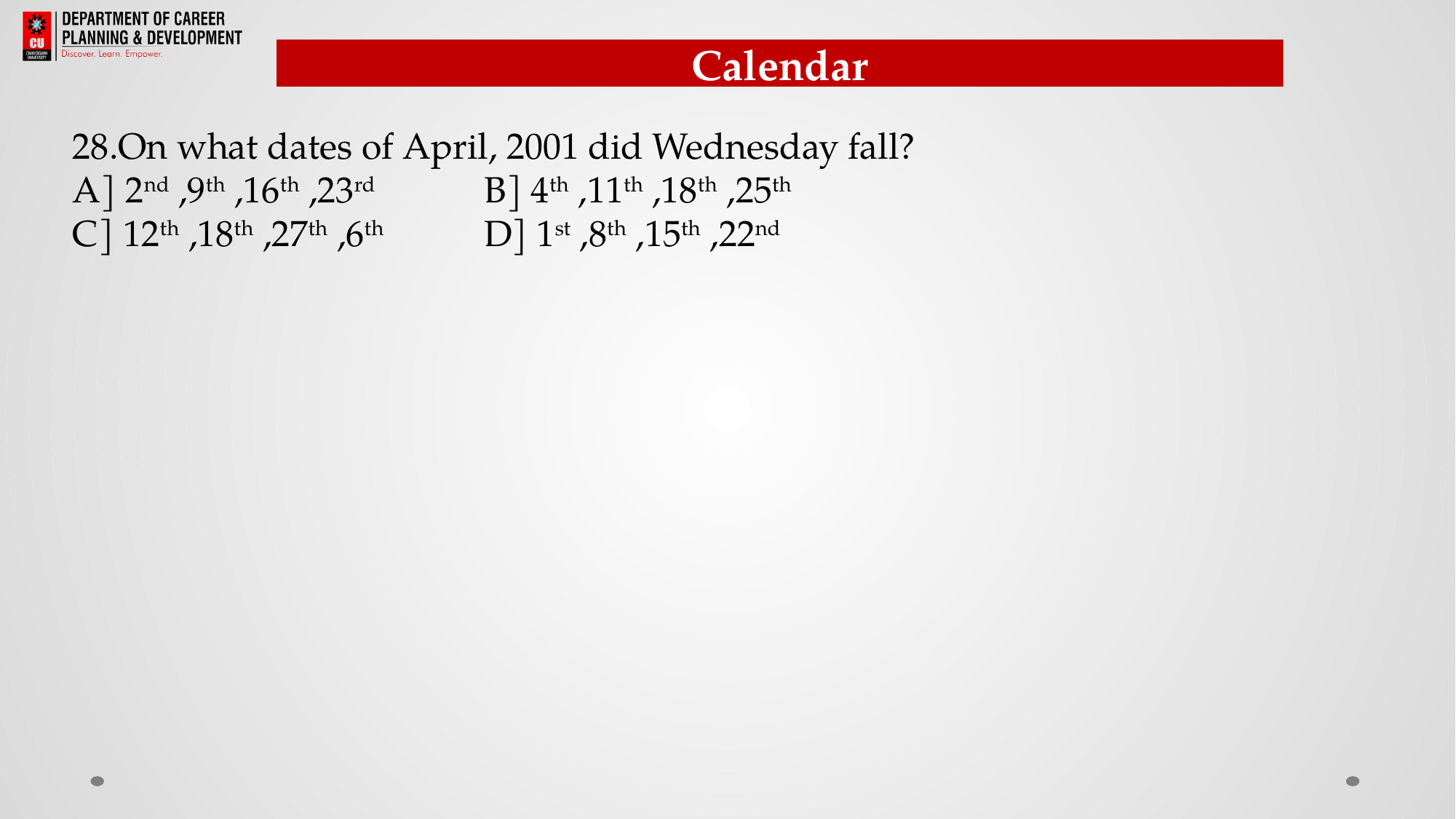

Calendar
28.On what dates of April, 2001 did Wednesday fall?
A] 2nd ,9th ,16th ,23rd            B] 4th ,11th ,18th ,25th
C] 12th ,18th ,27th ,6th           D] 1st ,8th ,15th ,22nd